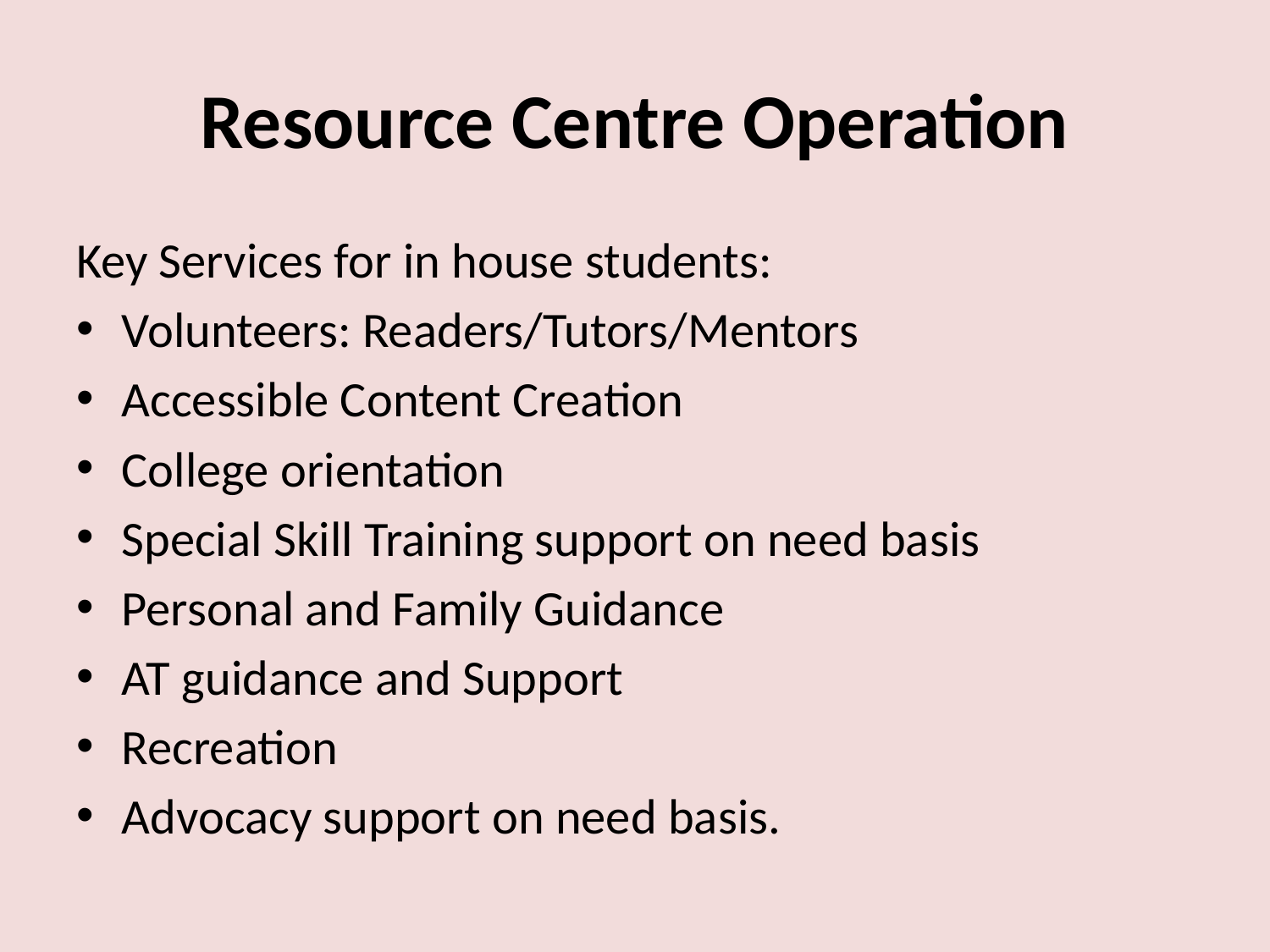

# Resource Centre Operation
Key Services for in house students:
Volunteers: Readers/Tutors/Mentors
Accessible Content Creation
College orientation
Special Skill Training support on need basis
Personal and Family Guidance
AT guidance and Support
Recreation
Advocacy support on need basis.